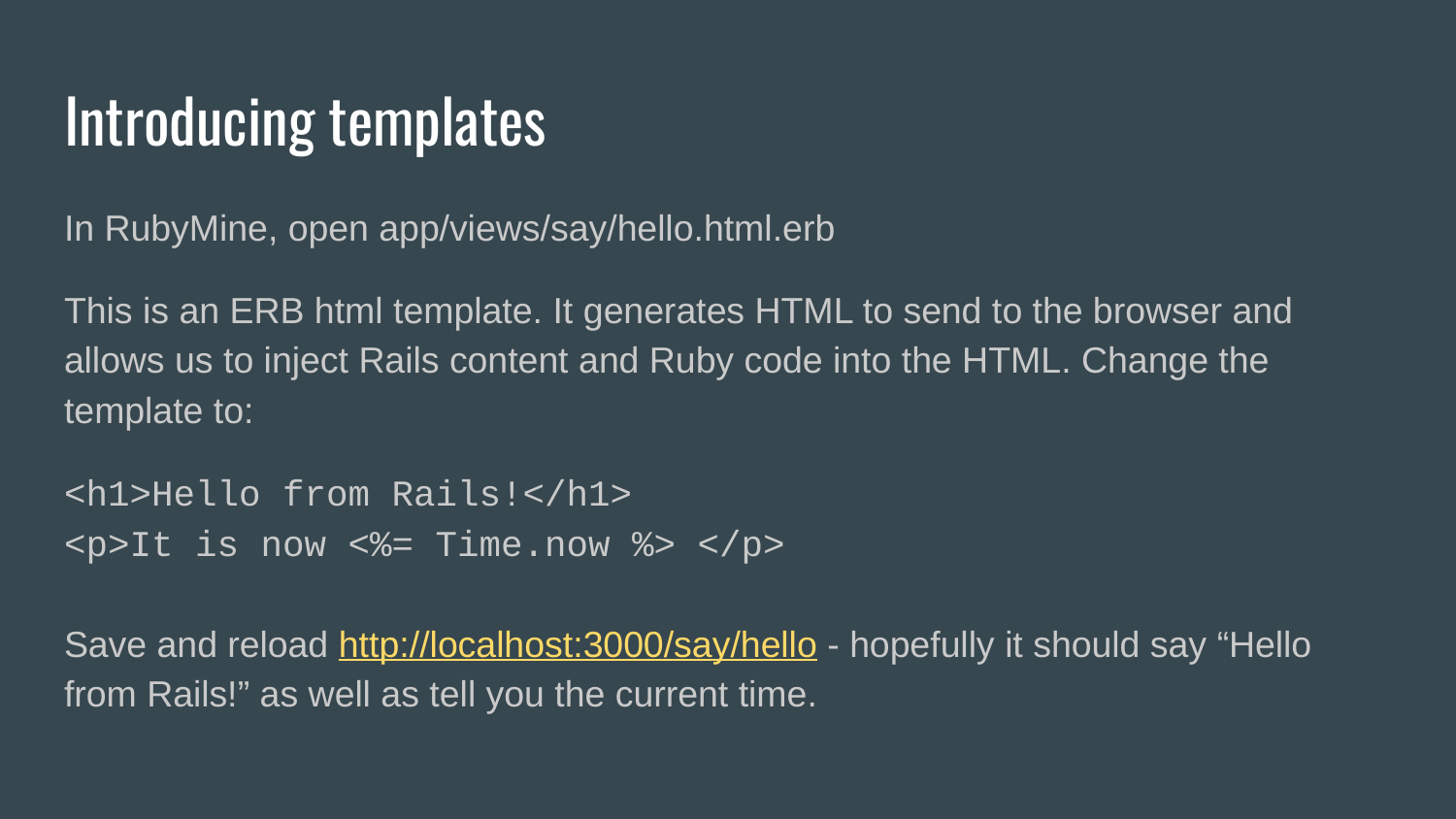

# Introducing templates
In RubyMine, open app/views/say/hello.html.erb
This is an ERB html template. It generates HTML to send to the browser and allows us to inject Rails content and Ruby code into the HTML. Change the template to:
<h1>Hello from Rails!</h1>
<p>It is now <%= Time.now %> </p>
Save and reload http://localhost:3000/say/hello - hopefully it should say “Hello from Rails!” as well as tell you the current time.